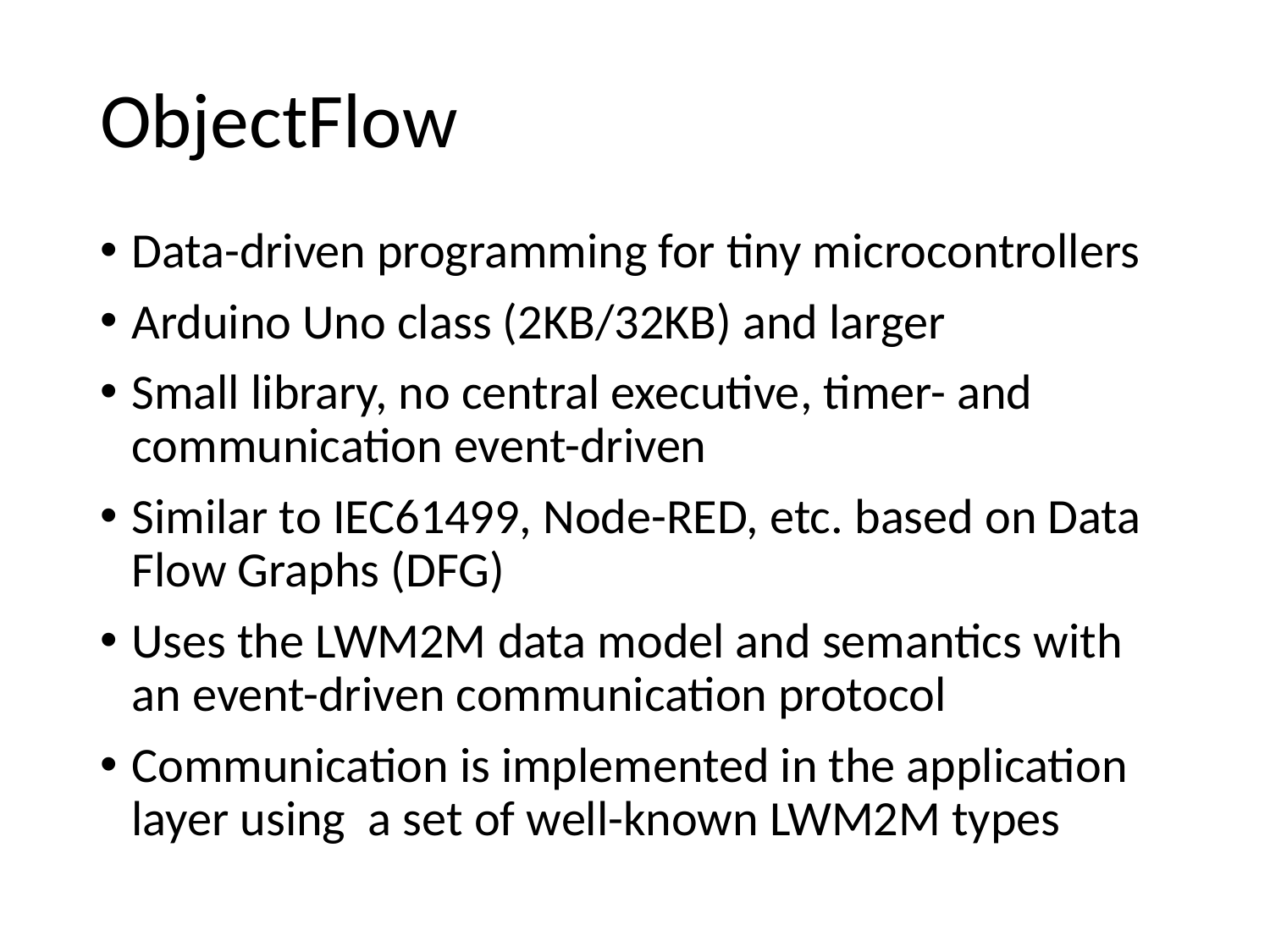

# ObjectFlow
Data-driven programming for tiny microcontrollers
Arduino Uno class (2KB/32KB) and larger
Small library, no central executive, timer- and communication event-driven
Similar to IEC61499, Node-RED, etc. based on Data Flow Graphs (DFG)
Uses the LWM2M data model and semantics with an event-driven communication protocol
Communication is implemented in the application layer using  a set of well-known LWM2M types